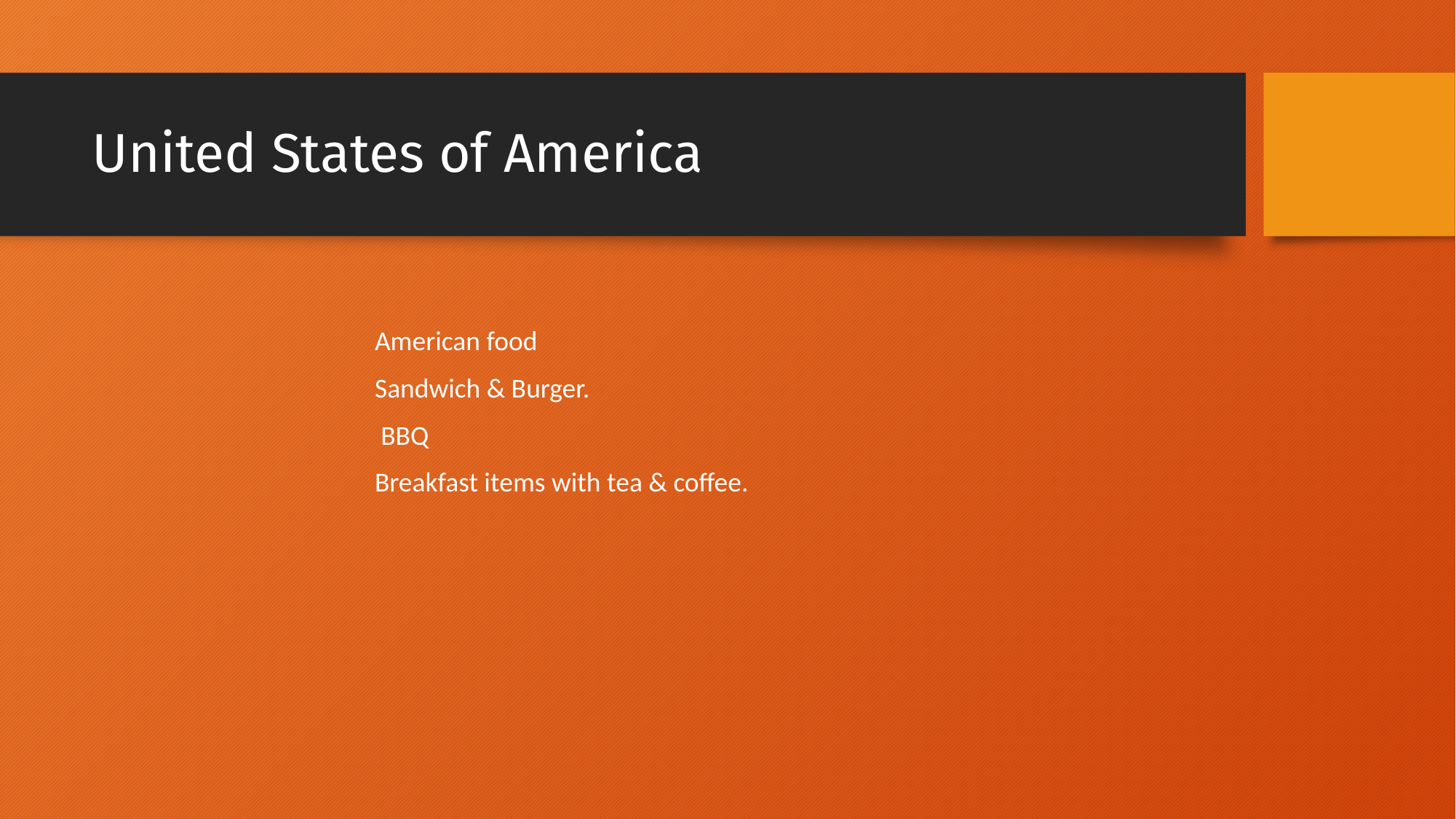

# United States of America
American food
Sandwich & Burger.
 BBQ
Breakfast items with tea & coffee.